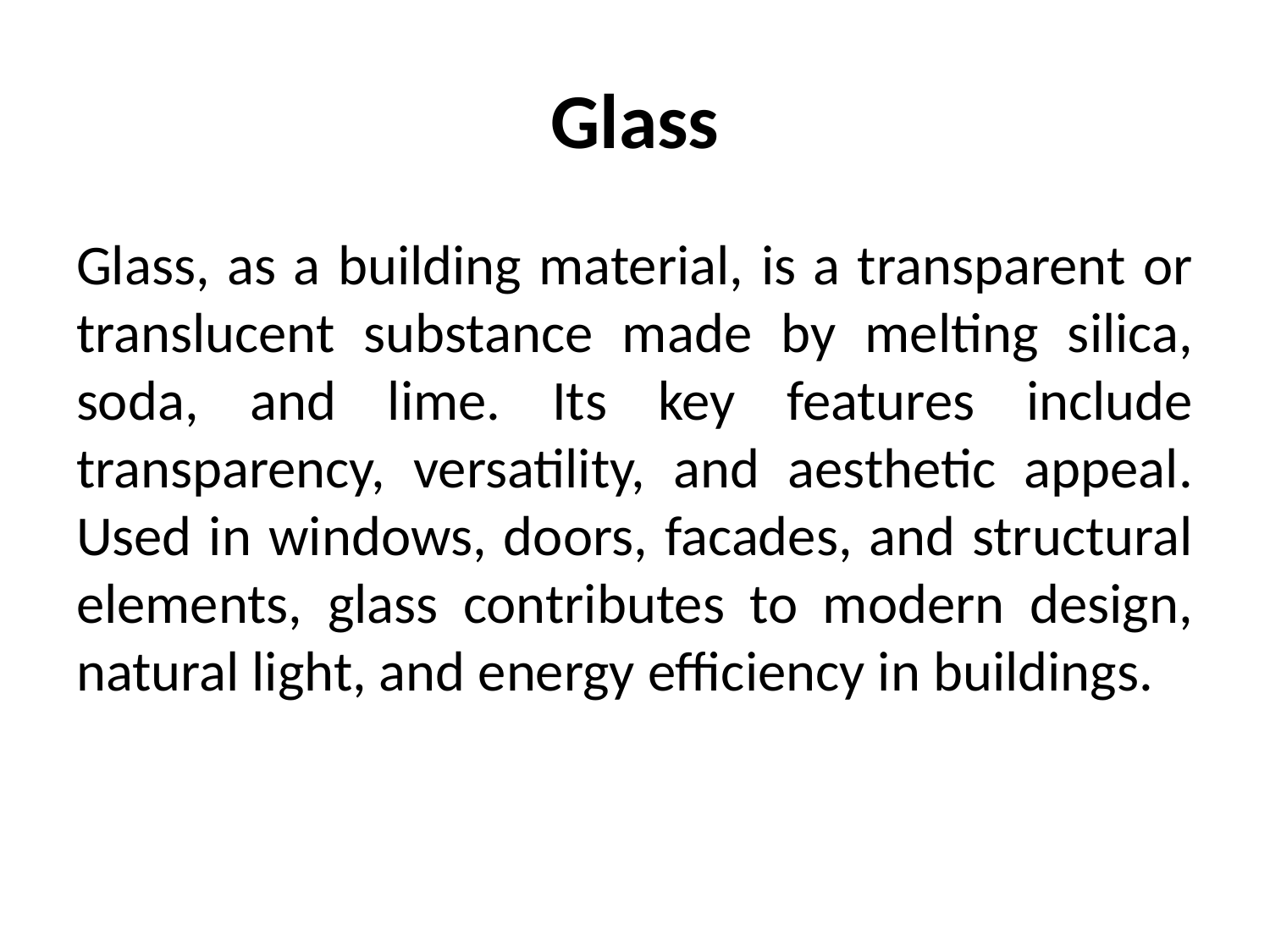

# Glass
Glass, as a building material, is a transparent or translucent substance made by melting silica, soda, and lime. Its key features include transparency, versatility, and aesthetic appeal. Used in windows, doors, facades, and structural elements, glass contributes to modern design, natural light, and energy efficiency in buildings.